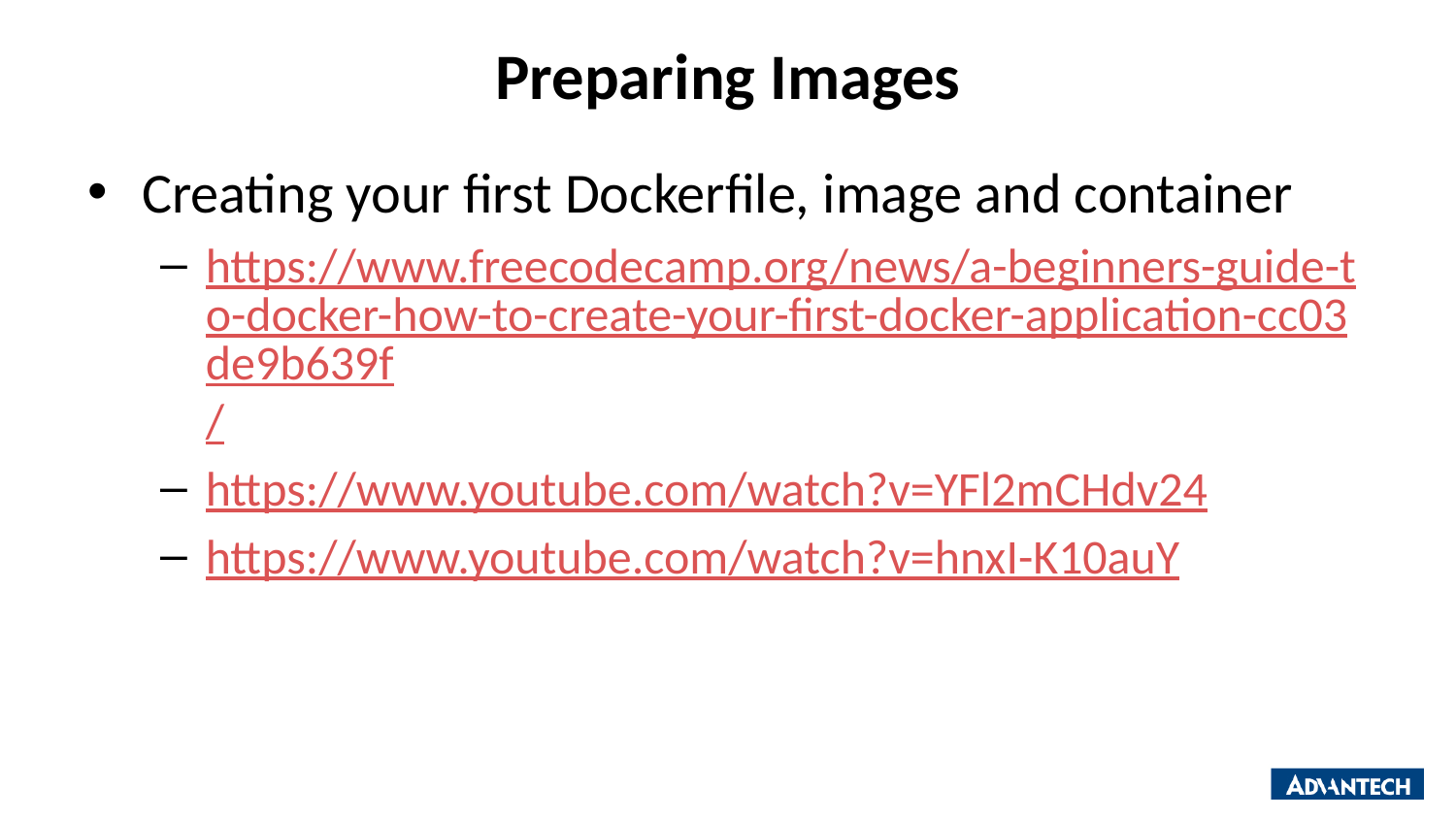

# Preparing Images
Creating your first Dockerfile, image and container
https://www.freecodecamp.org/news/a-beginners-guide-to-docker-how-to-create-your-first-docker-application-cc03de9b639f/
https://www.youtube.com/watch?v=YFl2mCHdv24
https://www.youtube.com/watch?v=hnxI-K10auY